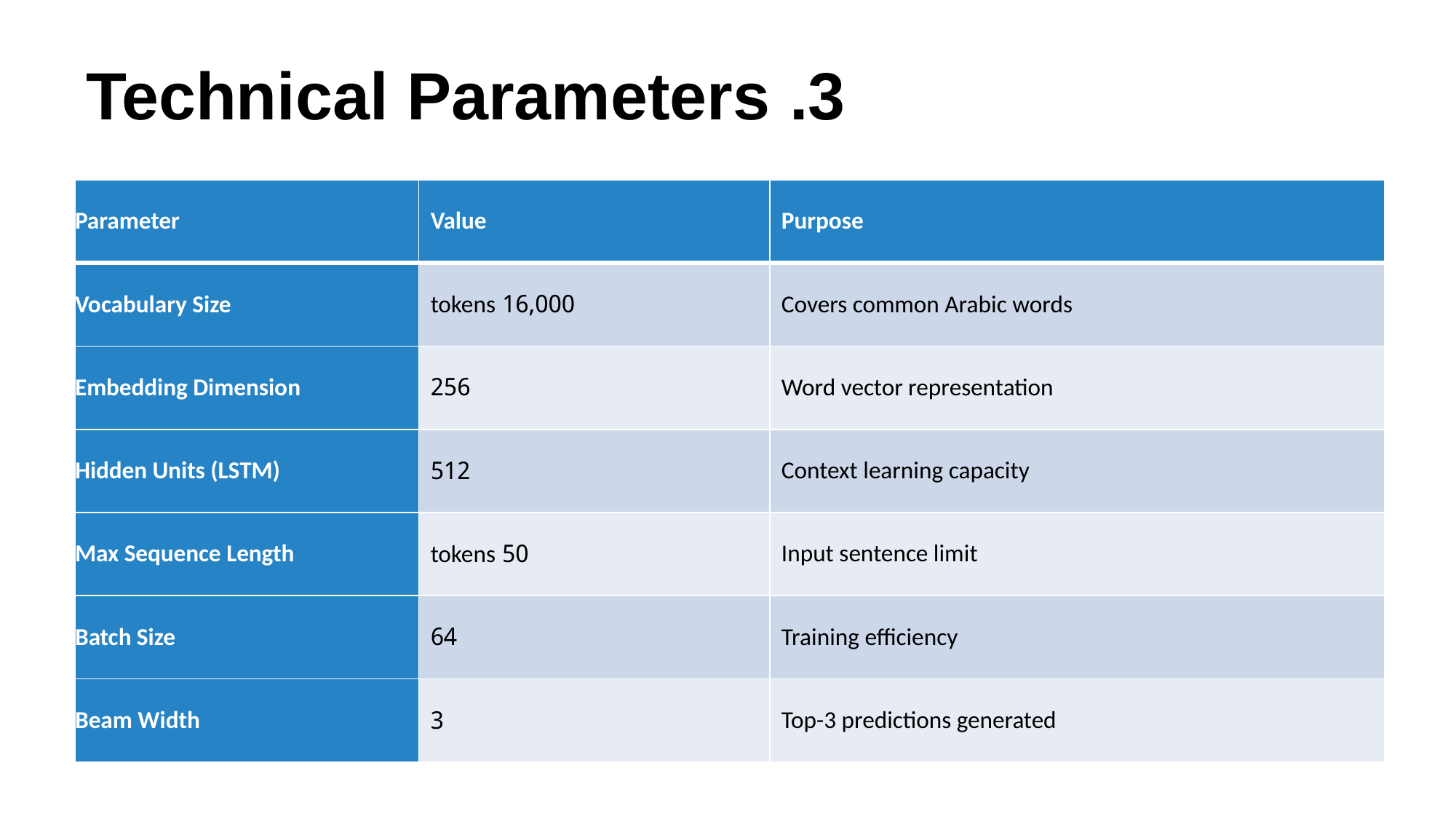

# 3. Technical Parameters
| Parameter | Value | Purpose |
| --- | --- | --- |
| Vocabulary Size | 16,000 tokens | Covers common Arabic words |
| Embedding Dimension | 256 | Word vector representation |
| Hidden Units (LSTM) | 512 | Context learning capacity |
| Max Sequence Length | 50 tokens | Input sentence limit |
| Batch Size | 64 | Training efficiency |
| Beam Width | 3 | Top-3 predictions generated |